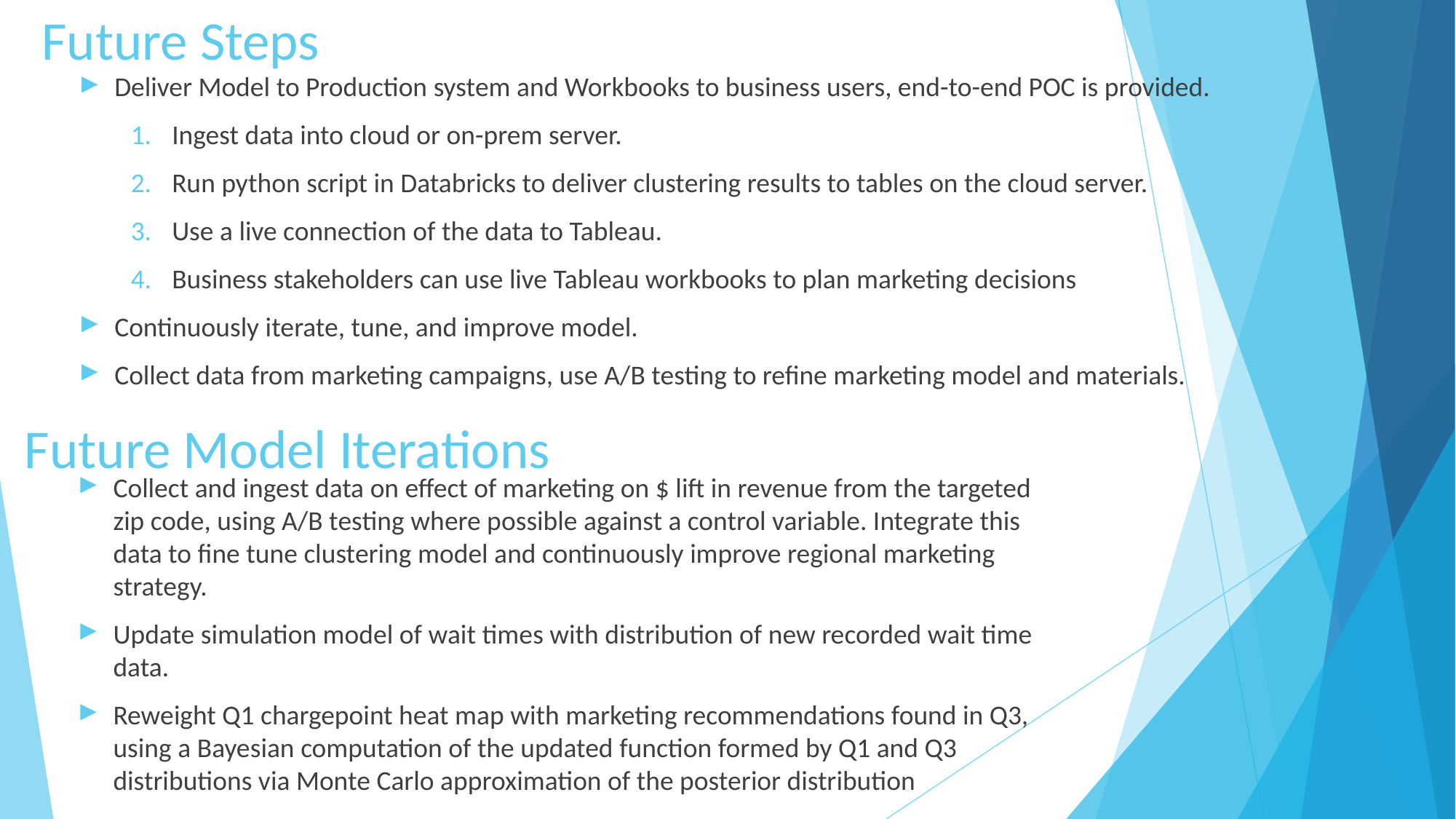

# Future Steps
Deliver Model to Production system and Workbooks to business users, end-to-end POC is provided.
Ingest data into cloud or on-prem server.
Run python script in Databricks to deliver clustering results to tables on the cloud server.
Use a live connection of the data to Tableau.
Business stakeholders can use live Tableau workbooks to plan marketing decisions
Continuously iterate, tune, and improve model.
Collect data from marketing campaigns, use A/B testing to refine marketing model and materials.
Future Model Iterations

Collect and ingest data on effect of marketing on $ lift in revenue from the targeted zip code, using A/B testing where possible against a control variable. Integrate this data to fine tune clustering model and continuously improve regional marketing strategy.
Update simulation model of wait times with distribution of new recorded wait time data.
Reweight Q1 chargepoint heat map with marketing recommendations found in Q3, using a Bayesian computation of the updated function formed by Q1 and Q3 distributions via Monte Carlo approximation of the posterior distribution